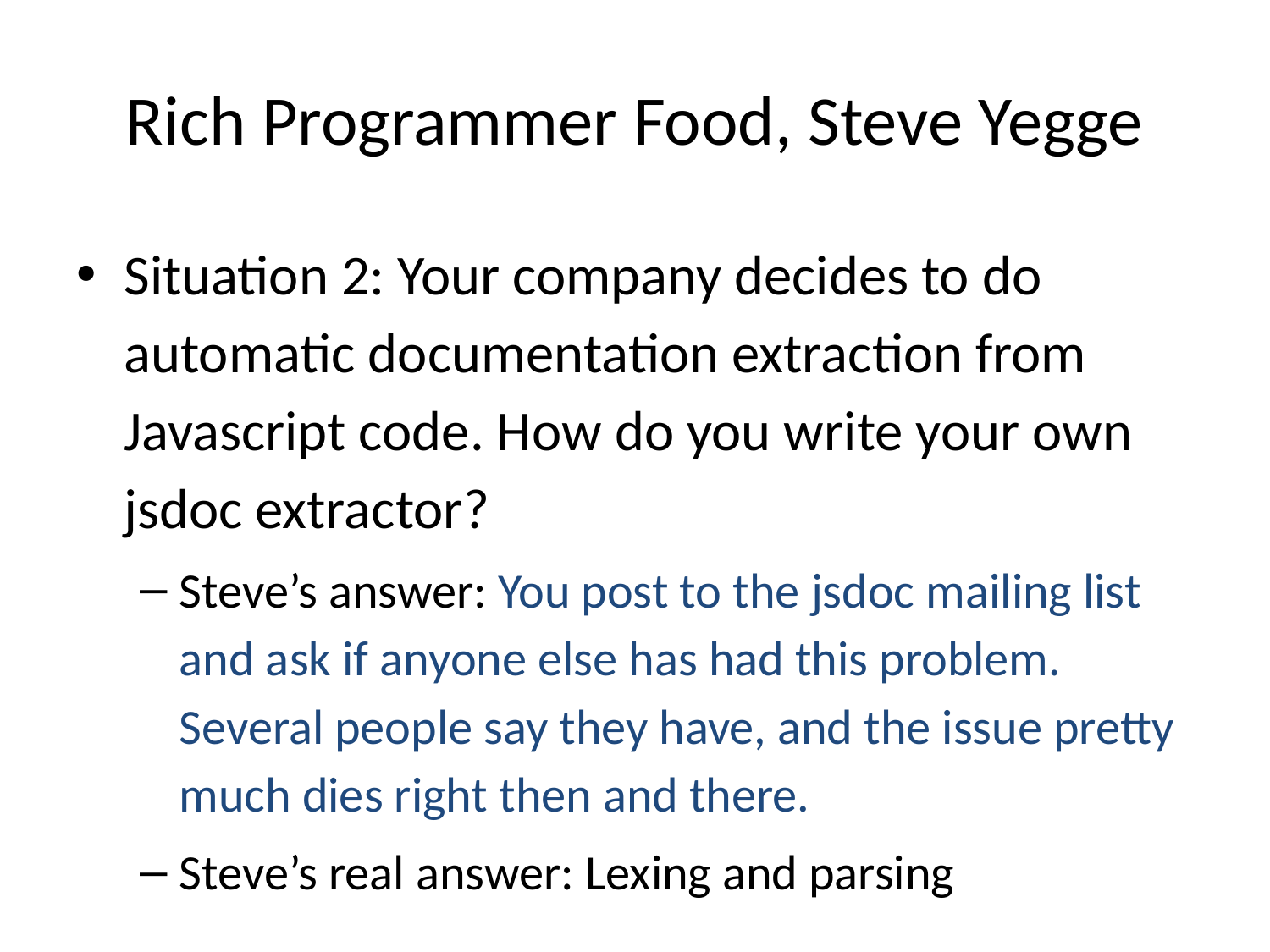

# Rich Programmer Food, Steve Yegge
Situation 2: Your company decides to do automatic documentation extraction from Javascript code. How do you write your own jsdoc extractor?
Steve’s answer: You post to the jsdoc mailing list and ask if anyone else has had this problem. Several people say they have, and the issue pretty much dies right then and there.
Steve’s real answer: Lexing and parsing